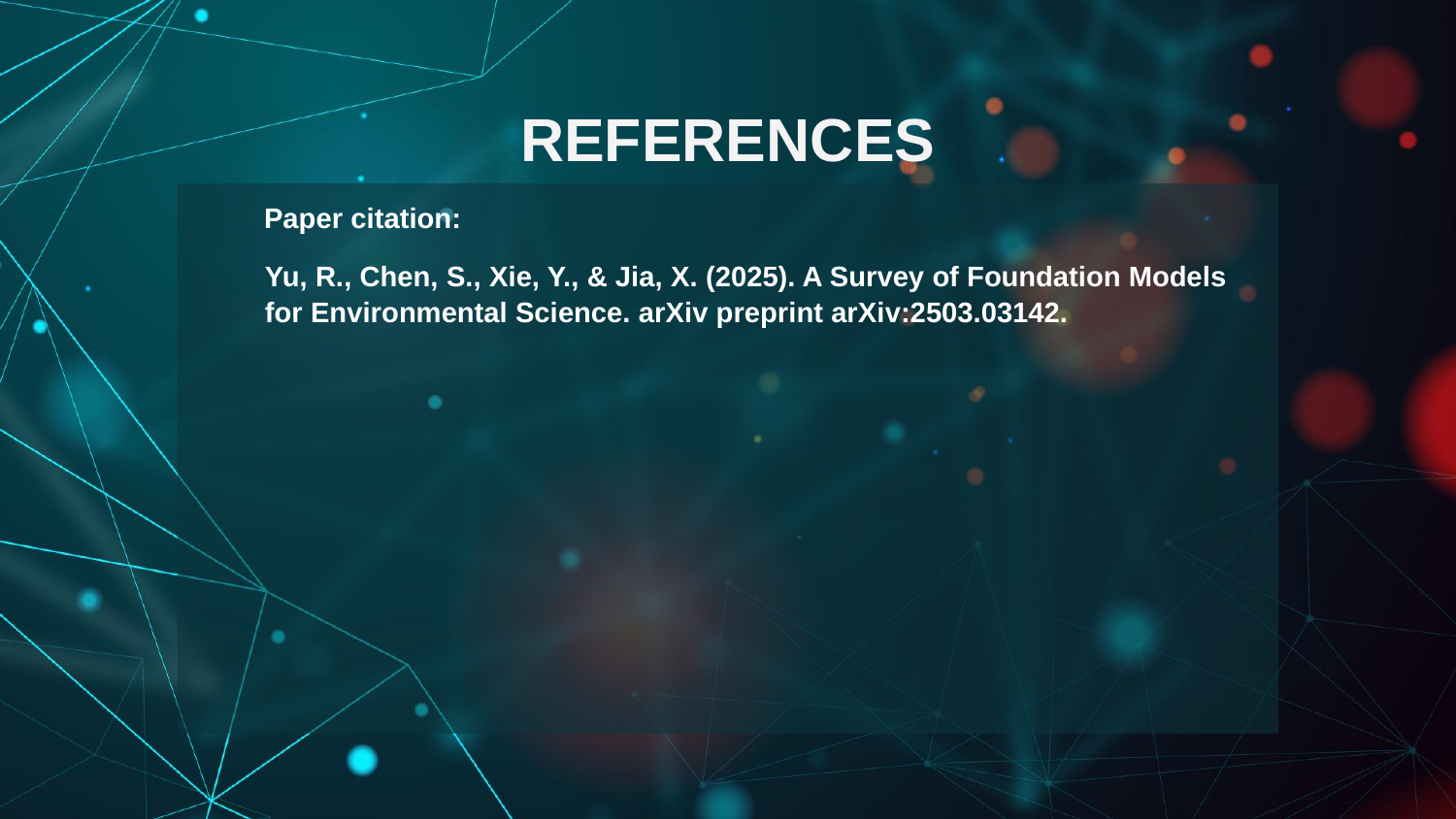

# REFERENCES
         Paper citation:
Yu, R., Chen, S., Xie, Y., & Jia, X. (2025). A Survey of Foundation Models for Environmental Science. arXiv preprint arXiv:2503.03142.